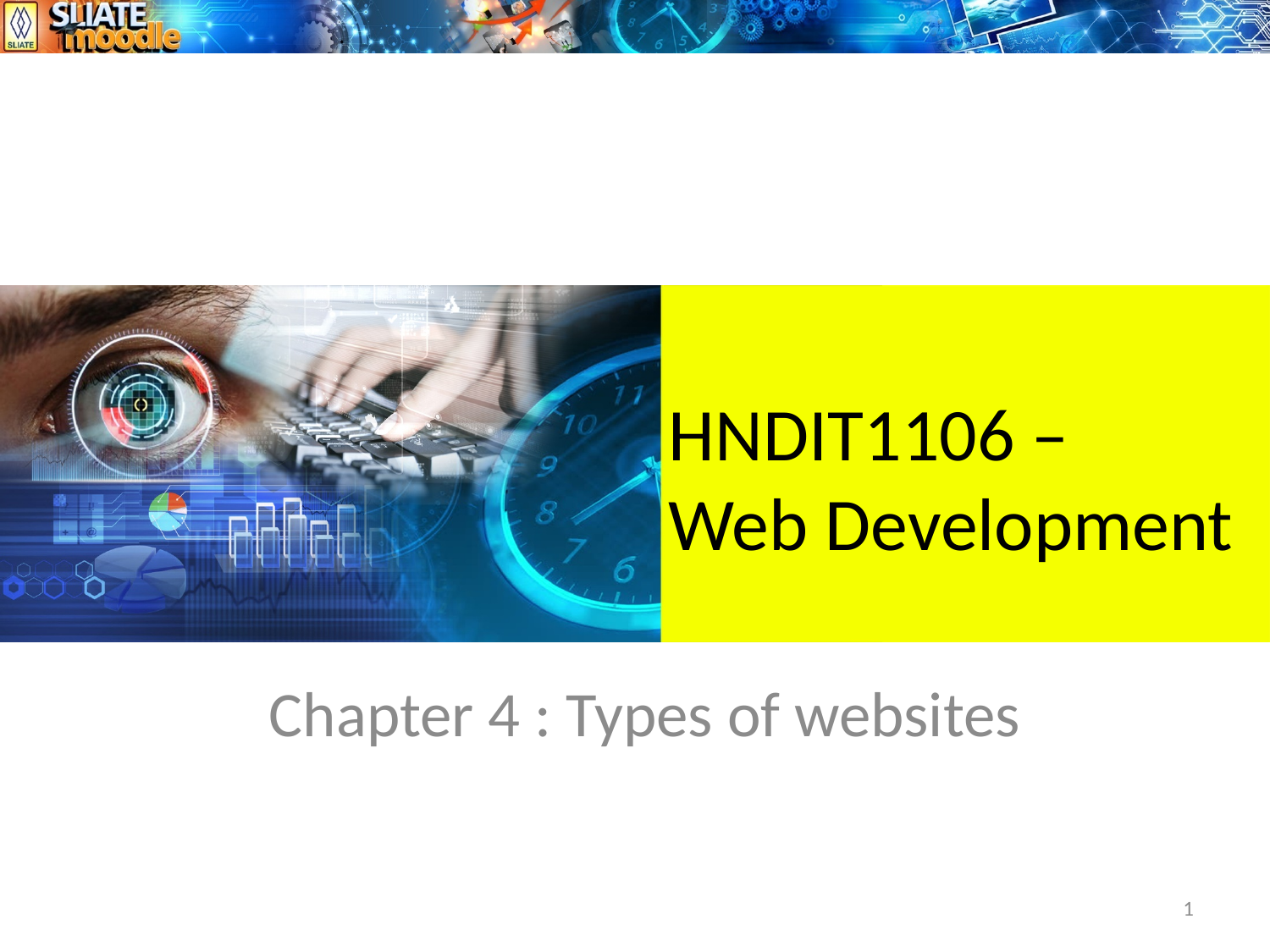

# HNDIT1106 –    Web Development
Chapter 4 : Types of websites
1